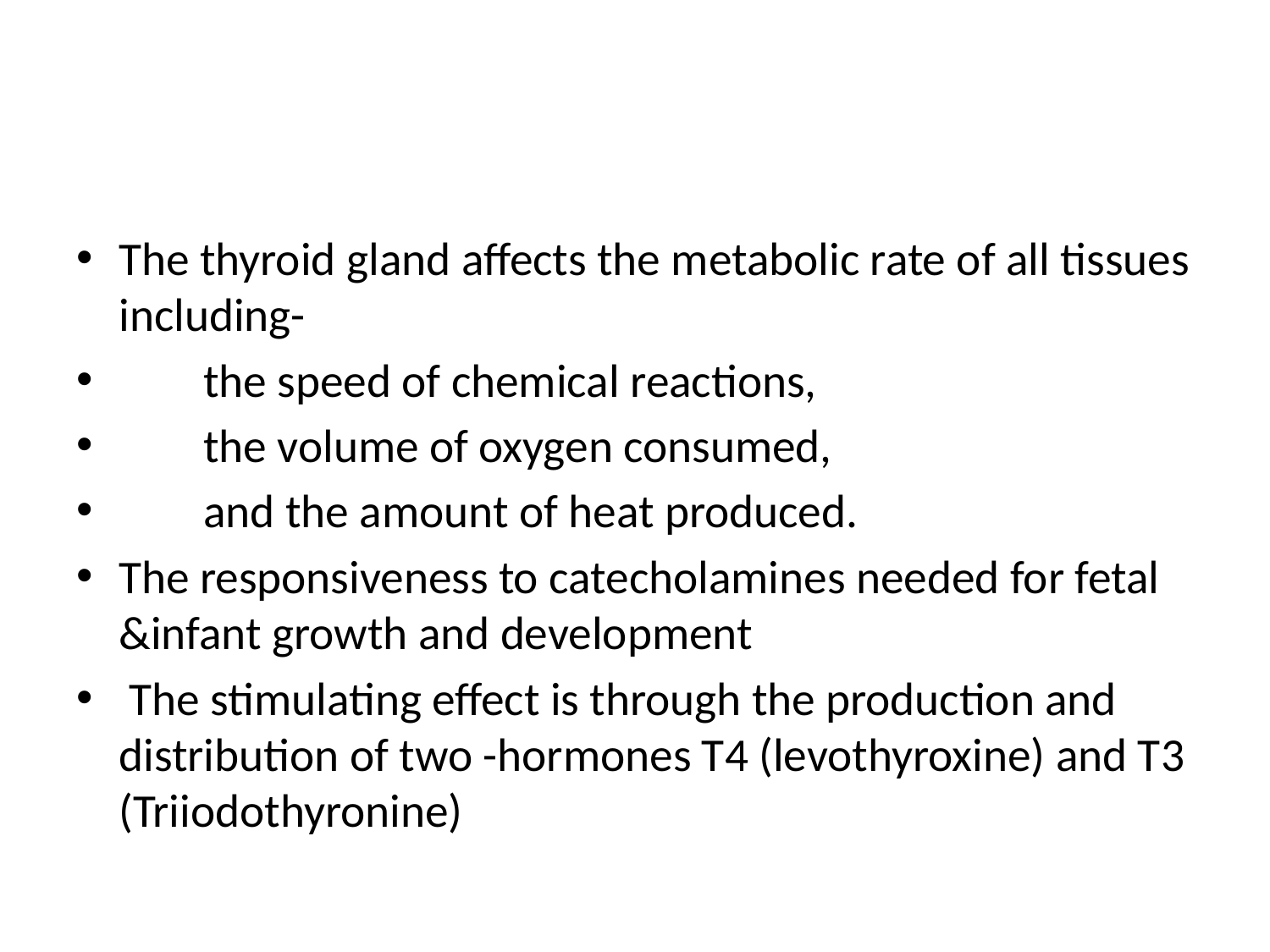

#
The thyroid gland affects the metabolic rate of all tissues including-
        the speed of chemical reactions,
        the volume of oxygen consumed,
        and the amount of heat produced.
The responsiveness to catecholamines needed for fetal &infant growth and development
 The stimulating effect is through the production and distribution of two -hormones T4 (levothyroxine) and T3 (Triiodothyronine)